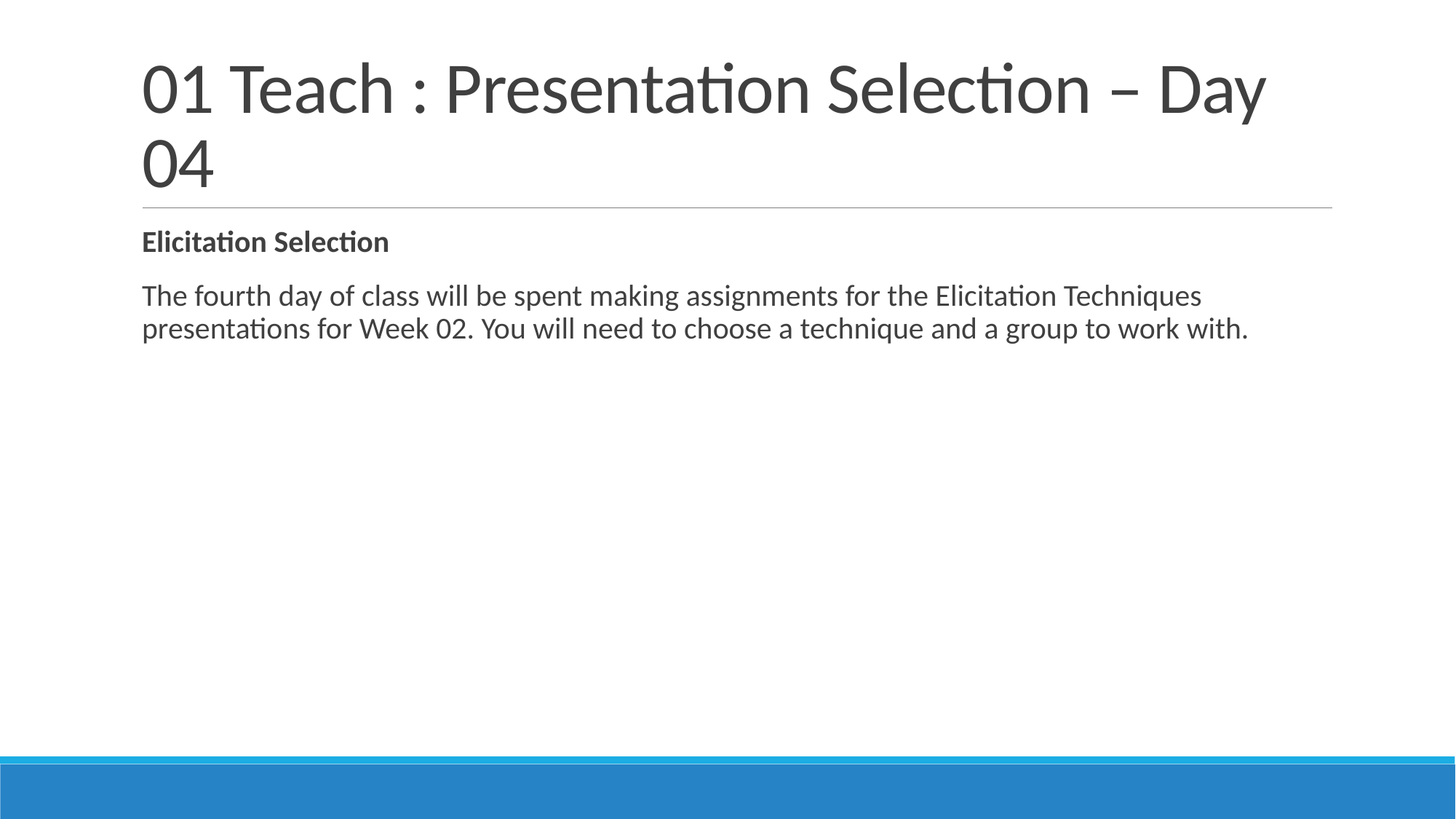

# 01 Teach : Presentation Selection – Day 04
Elicitation Selection
The fourth day of class will be spent making assignments for the Elicitation Techniques presentations for Week 02. You will need to choose a technique and a group to work with.